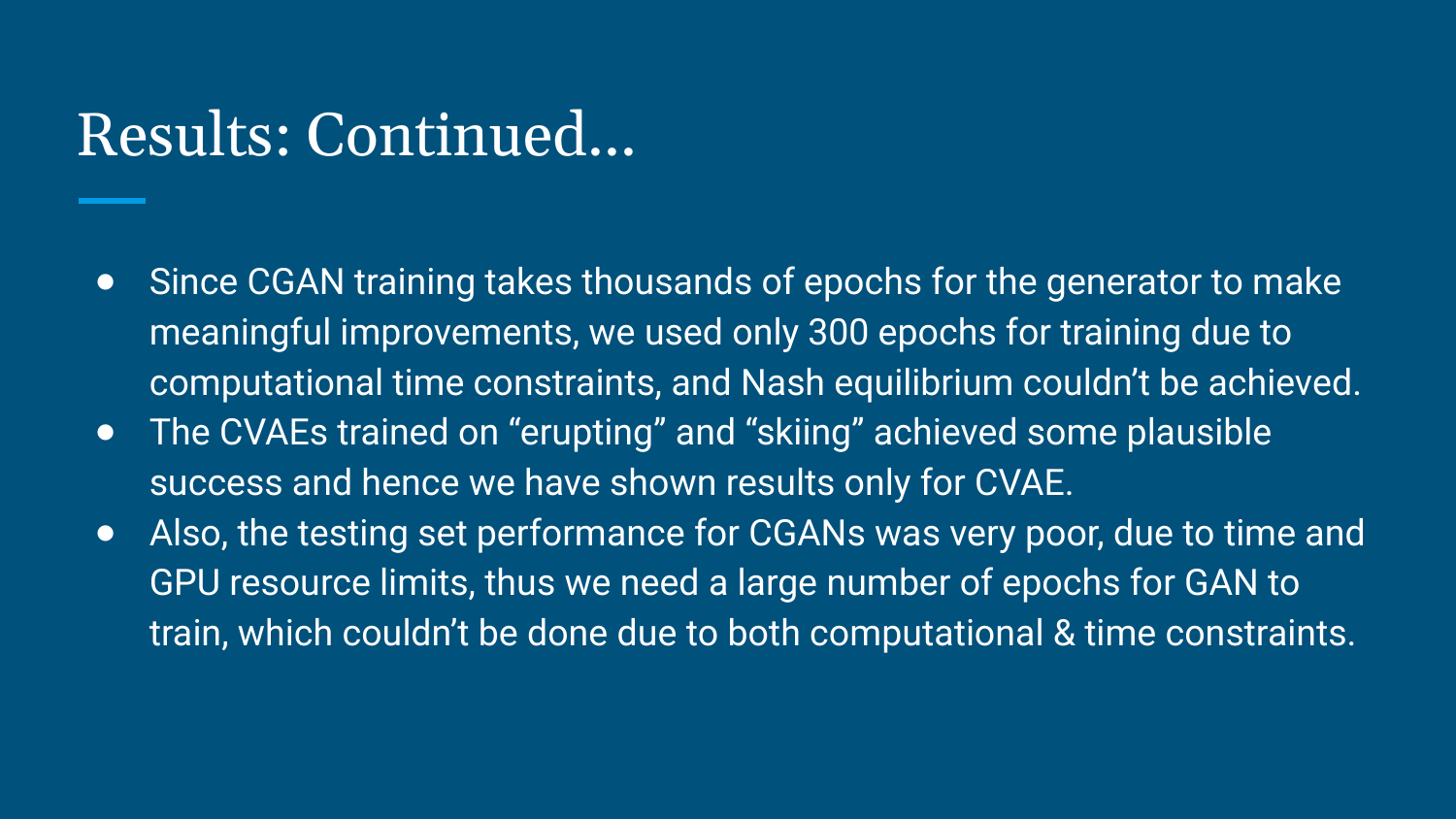

# Results: Continued...
Since CGAN training takes thousands of epochs for the generator to make meaningful improvements, we used only 300 epochs for training due to computational time constraints, and Nash equilibrium couldn’t be achieved.
The CVAEs trained on “erupting” and “skiing” achieved some plausible success and hence we have shown results only for CVAE.
Also, the testing set performance for CGANs was very poor, due to time and GPU resource limits, thus we need a large number of epochs for GAN to train, which couldn’t be done due to both computational & time constraints.